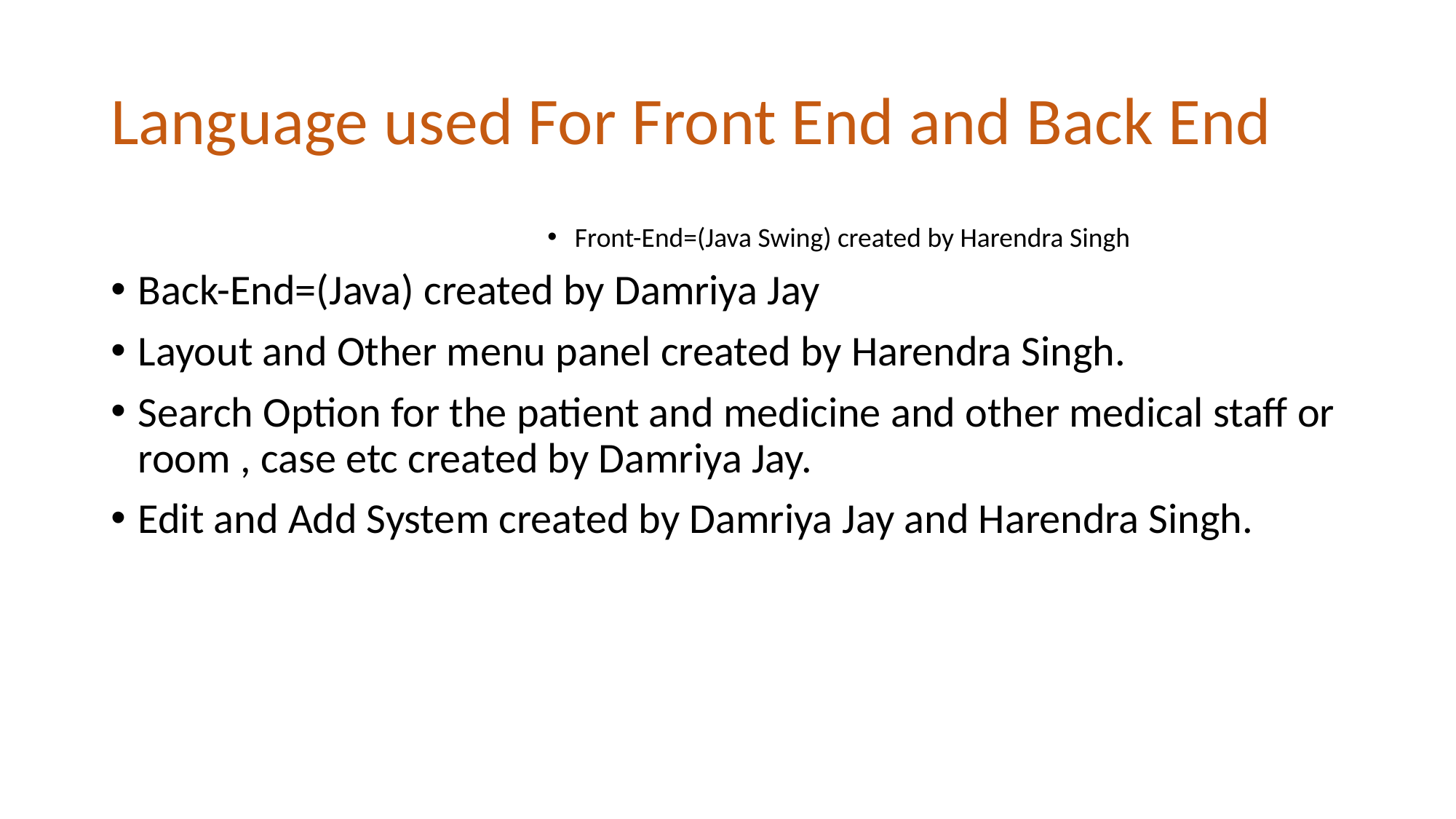

# Language used For Front End and Back End
Front-End=(Java Swing) created by Harendra Singh
Back-End=(Java) created by Damriya Jay
Layout and Other menu panel created by Harendra Singh.
Search Option for the patient and medicine and other medical staff or room , case etc created by Damriya Jay.
Edit and Add System created by Damriya Jay and Harendra Singh.